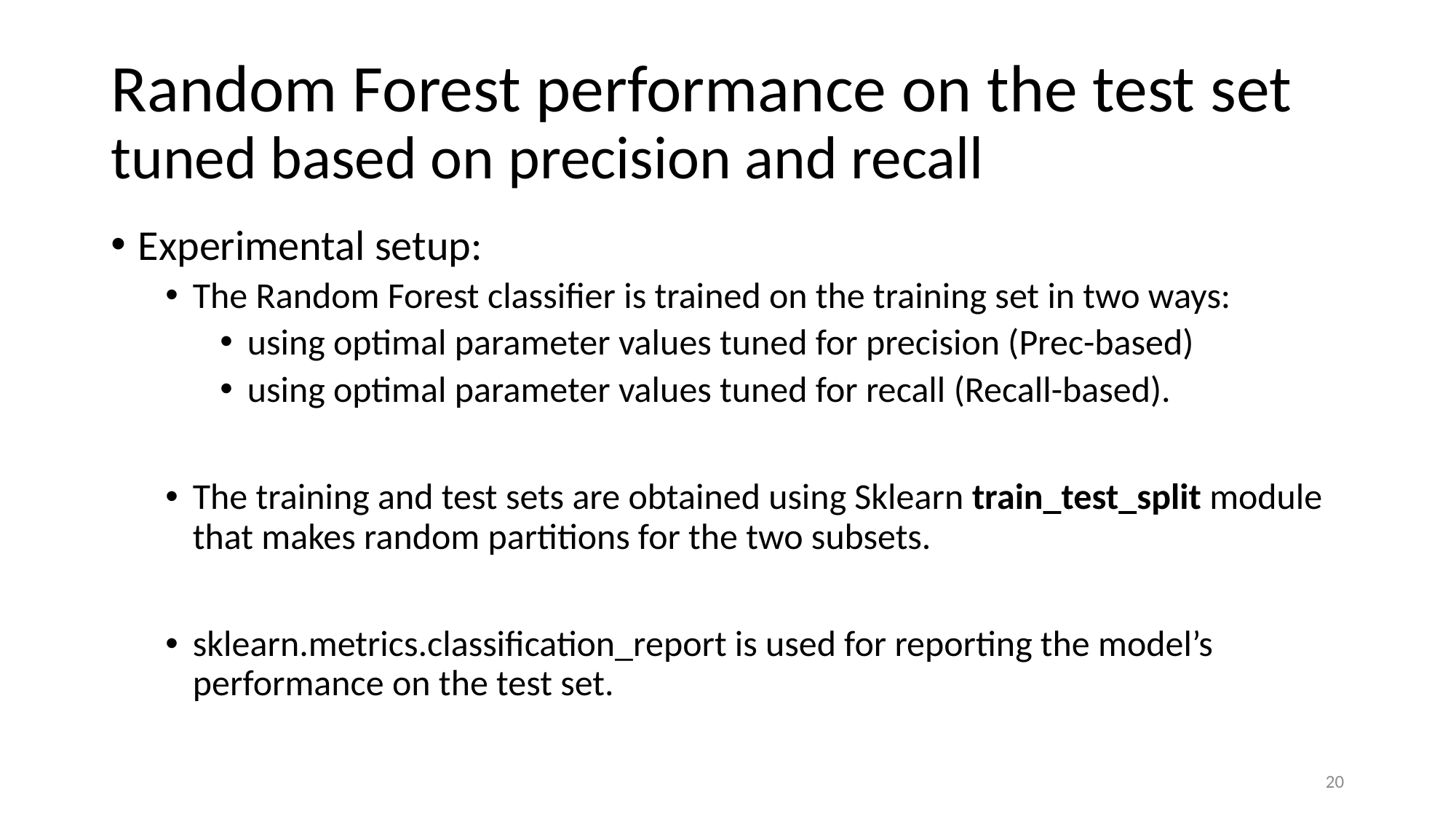

# Random Forest performance on the test set tuned based on precision and recall
Experimental setup:
The Random Forest classifier is trained on the training set in two ways:
using optimal parameter values tuned for precision (Prec-based)
using optimal parameter values tuned for recall (Recall-based).

The training and test sets are obtained using Sklearn train_test_split module that makes random partitions for the two subsets.

sklearn.metrics.classification_report is used for reporting the model’s performance on the test set.

20